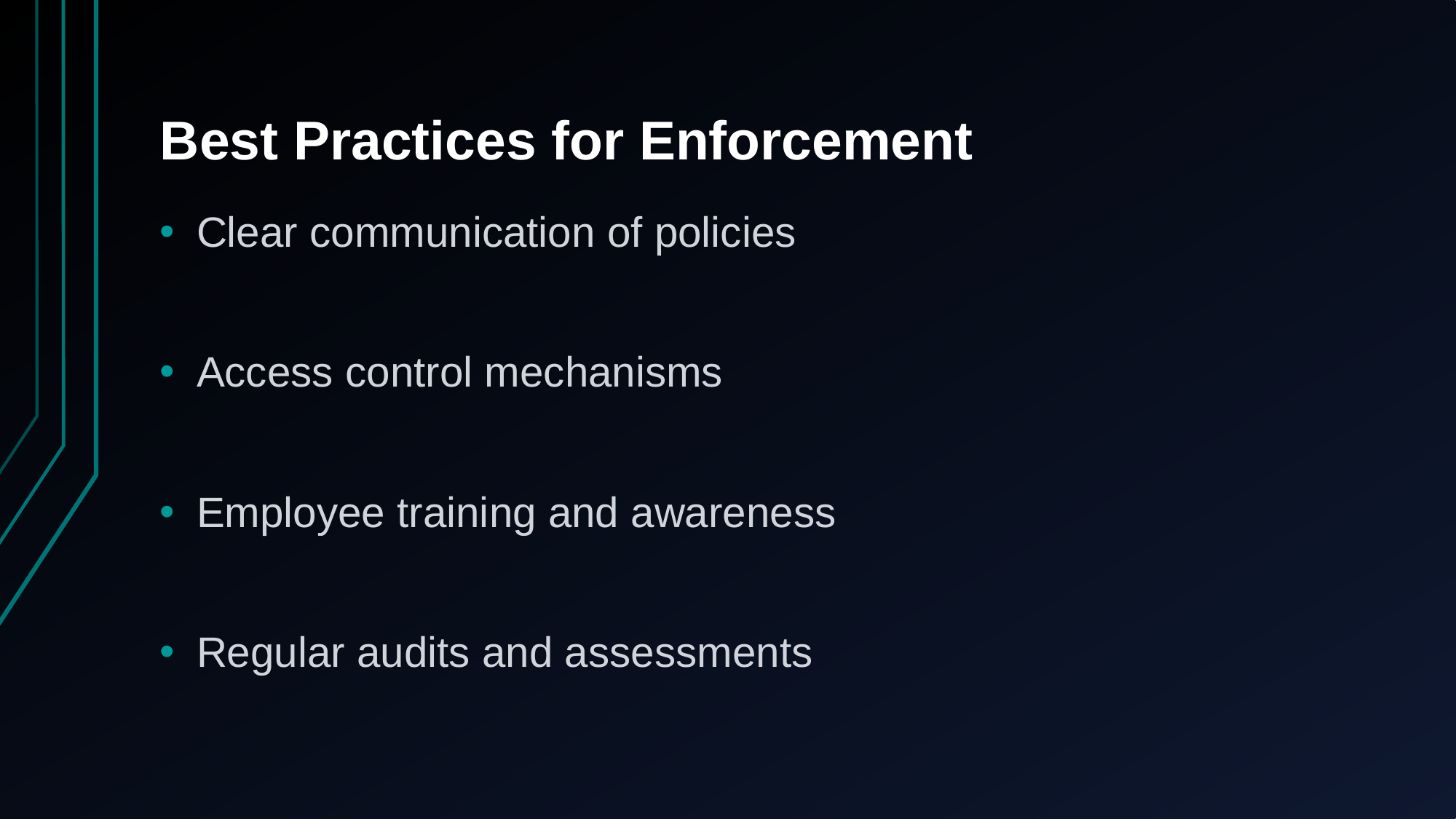

# Best Practices for Enforcement
Clear communication of policies

Access control mechanisms

Employee training and awareness

Regular audits and assessments